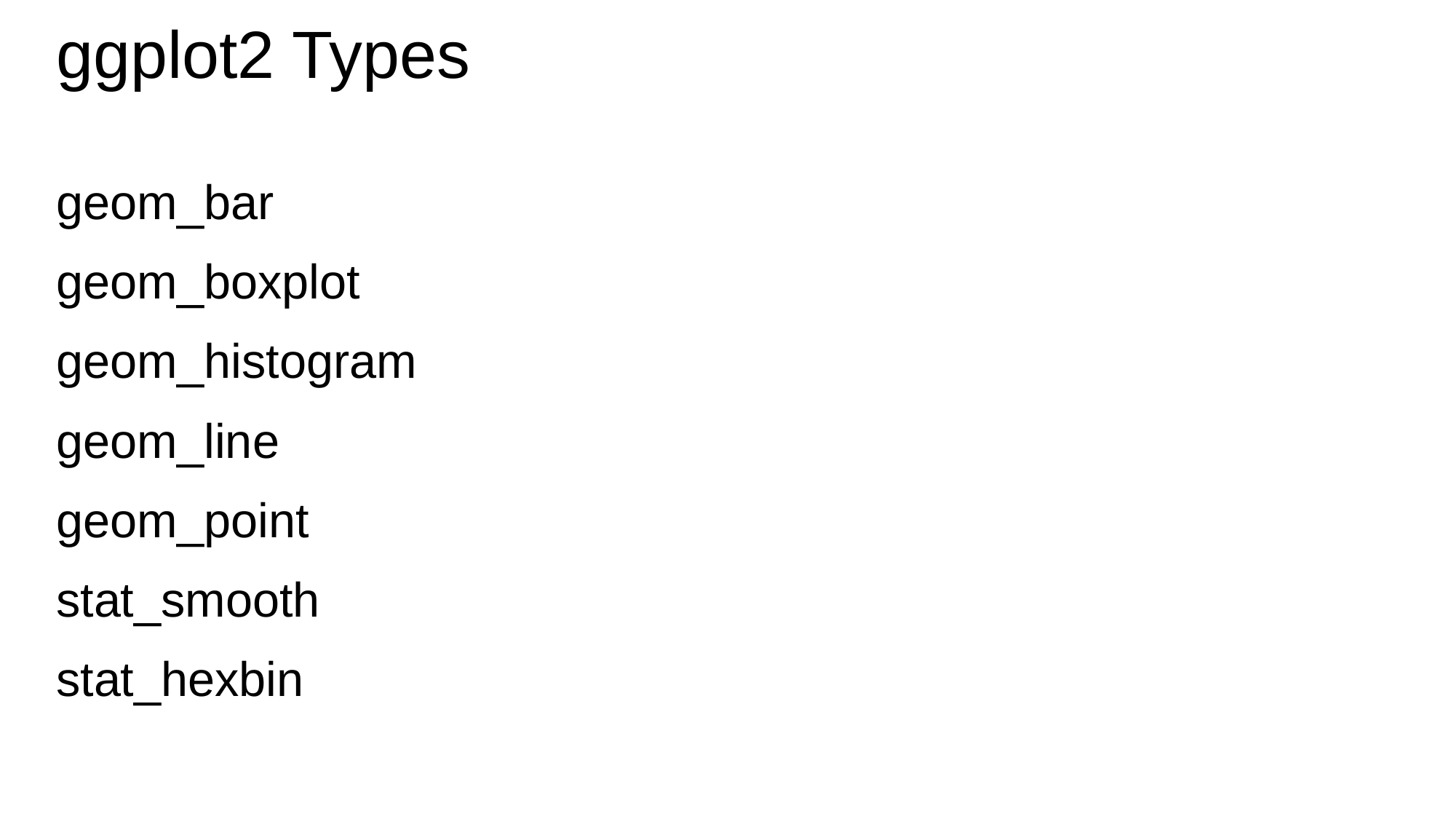

# ggplot2 Types
geom_bar
geom_boxplot
geom_histogram
geom_line
geom_point
stat_smooth
stat_hexbin